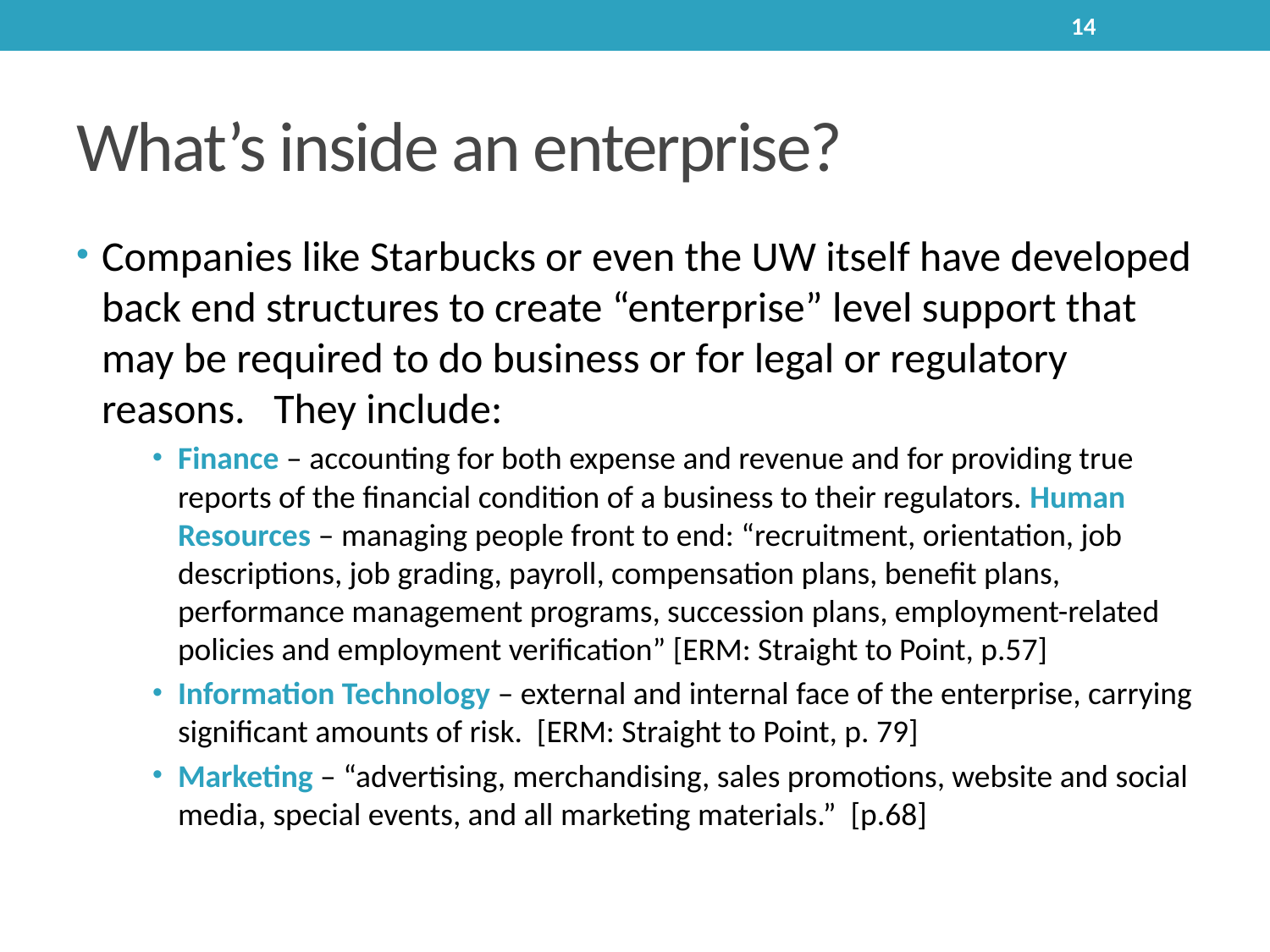

14
# What’s inside an enterprise?
Companies like Starbucks or even the UW itself have developed back end structures to create “enterprise” level support that may be required to do business or for legal or regulatory reasons.   They include:
Finance – accounting for both expense and revenue and for providing true reports of the financial condition of a business to their regulators. Human Resources – managing people front to end: “recruitment, orientation, job descriptions, job grading, payroll, compensation plans, benefit plans, performance management programs, succession plans, employment-related policies and employment verification” [ERM: Straight to Point, p.57]
Information Technology – external and internal face of the enterprise, carrying significant amounts of risk.  [ERM: Straight to Point, p. 79]
Marketing – “advertising, merchandising, sales promotions, website and social media, special events, and all marketing materials.”  [p.68]